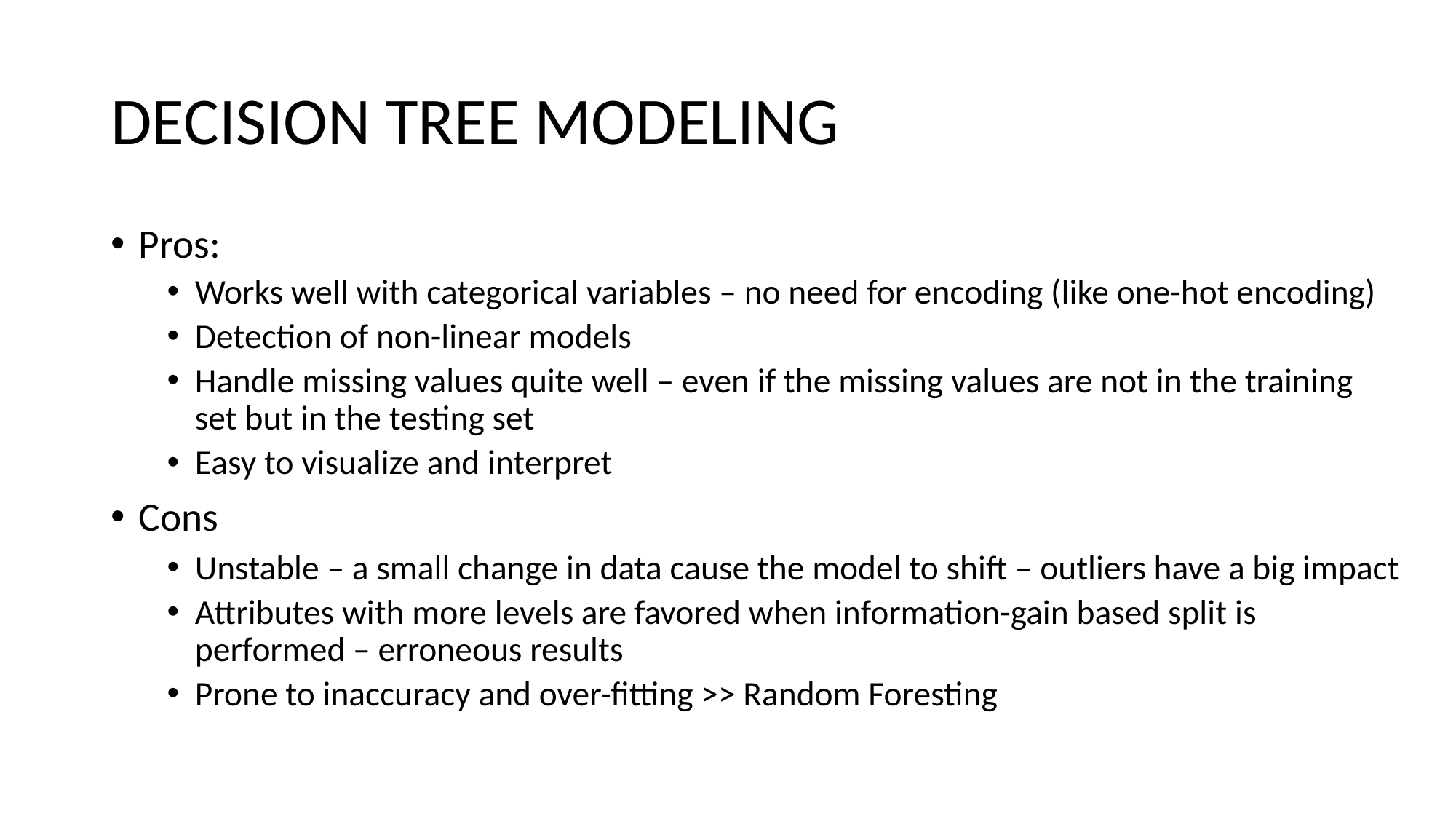

# DECISION TREE MODELING
Pros:
Works well with categorical variables – no need for encoding (like one-hot encoding)
Detection of non-linear models
Handle missing values quite well – even if the missing values are not in the training set but in the testing set
Easy to visualize and interpret
Cons
Unstable – a small change in data cause the model to shift – outliers have a big impact
Attributes with more levels are favored when information-gain based split is performed – erroneous results
Prone to inaccuracy and over-fitting >> Random Foresting